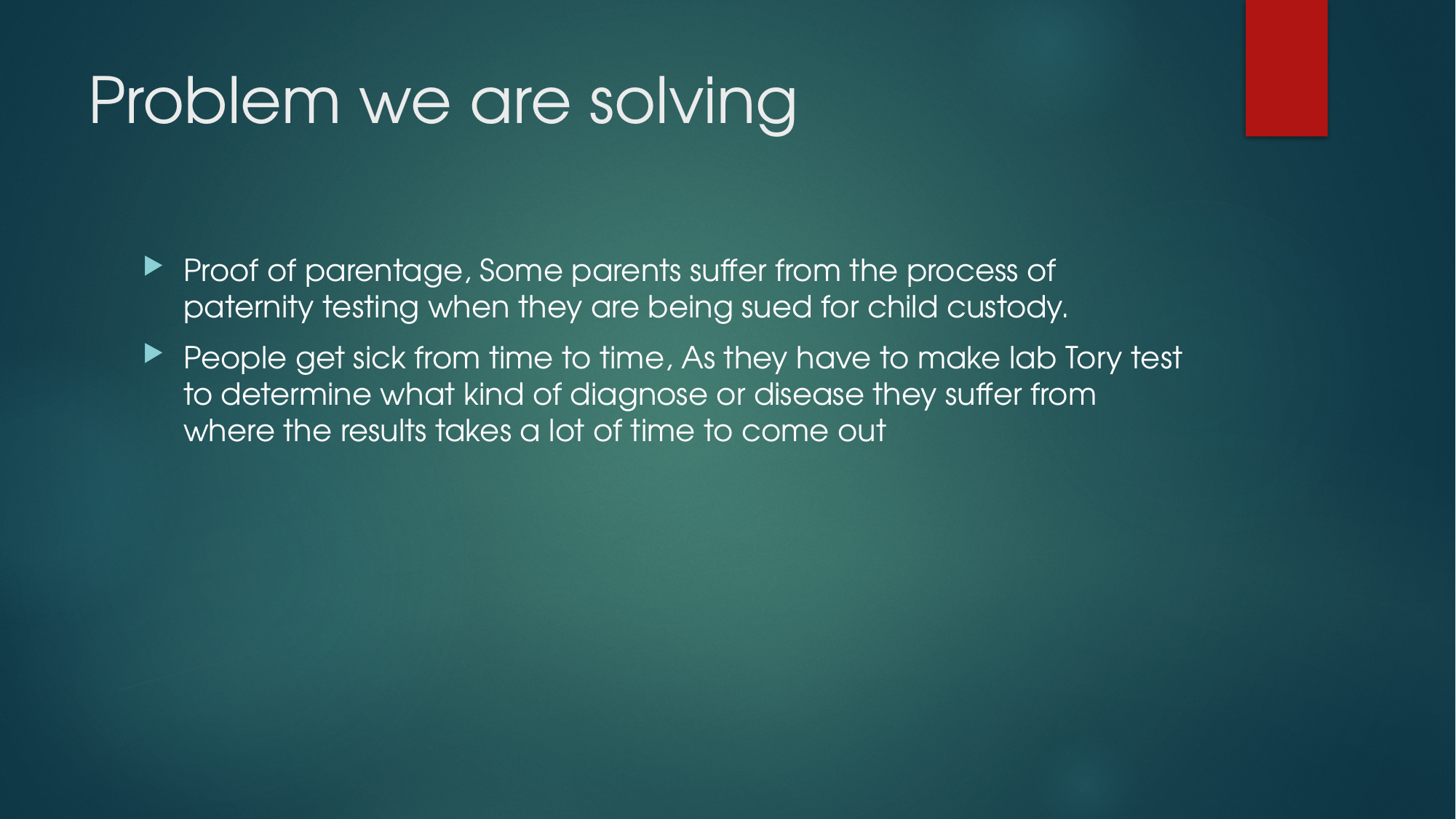

# Problem we are solving
Proof of parentage, Some parents suffer from the process of paternity testing when they are being sued for child custody.
People get sick from time to time, As they have to make lab Tory test
to determine what kind of diagnose or disease they suffer from where the results takes a lot of time to come out